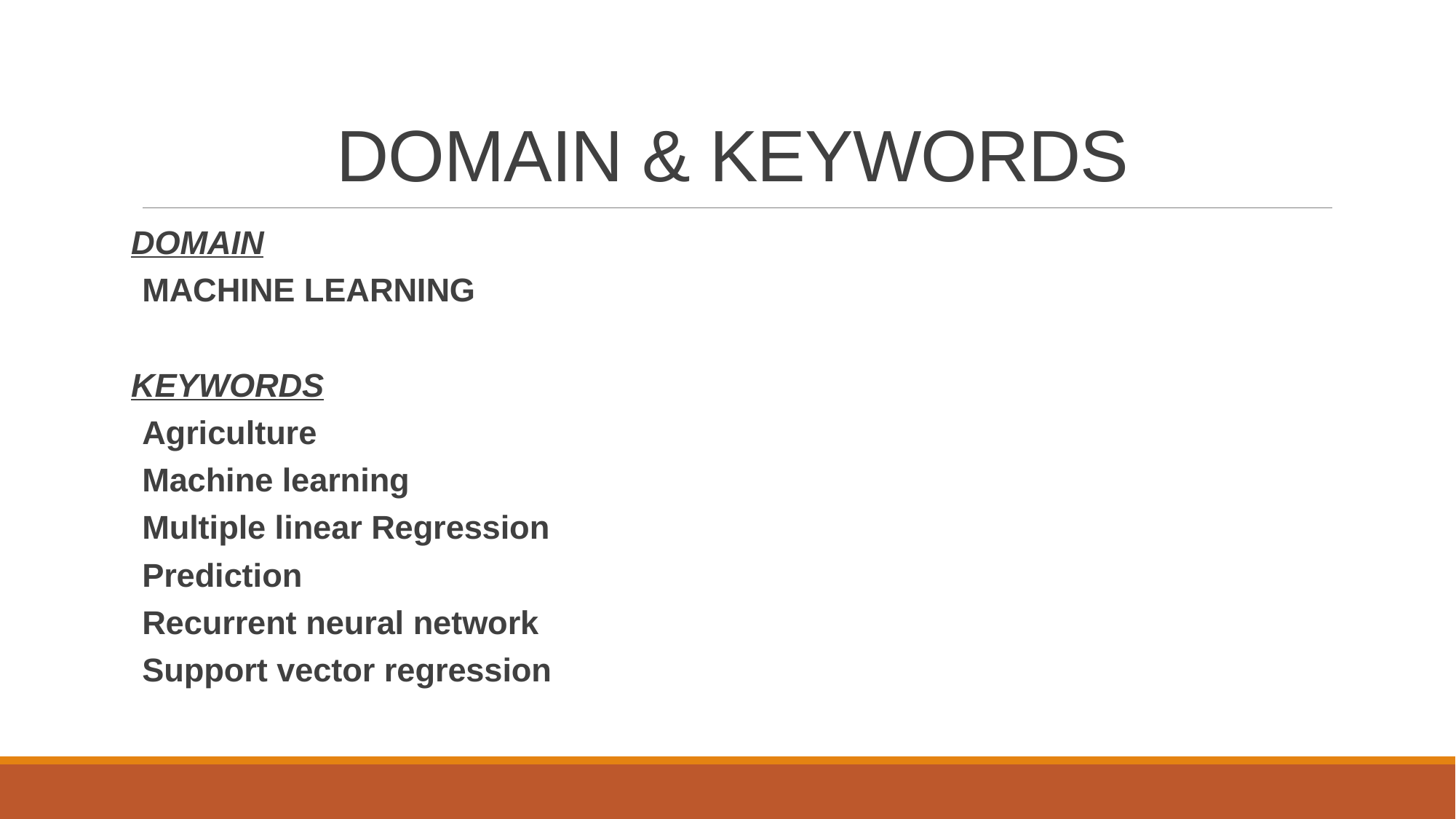

# DOMAIN & KEYWORDS
DOMAIN
MACHINE LEARNING

KEYWORDS
Agriculture
Machine learning
Multiple linear Regression
Prediction
Recurrent neural network
Support vector regression